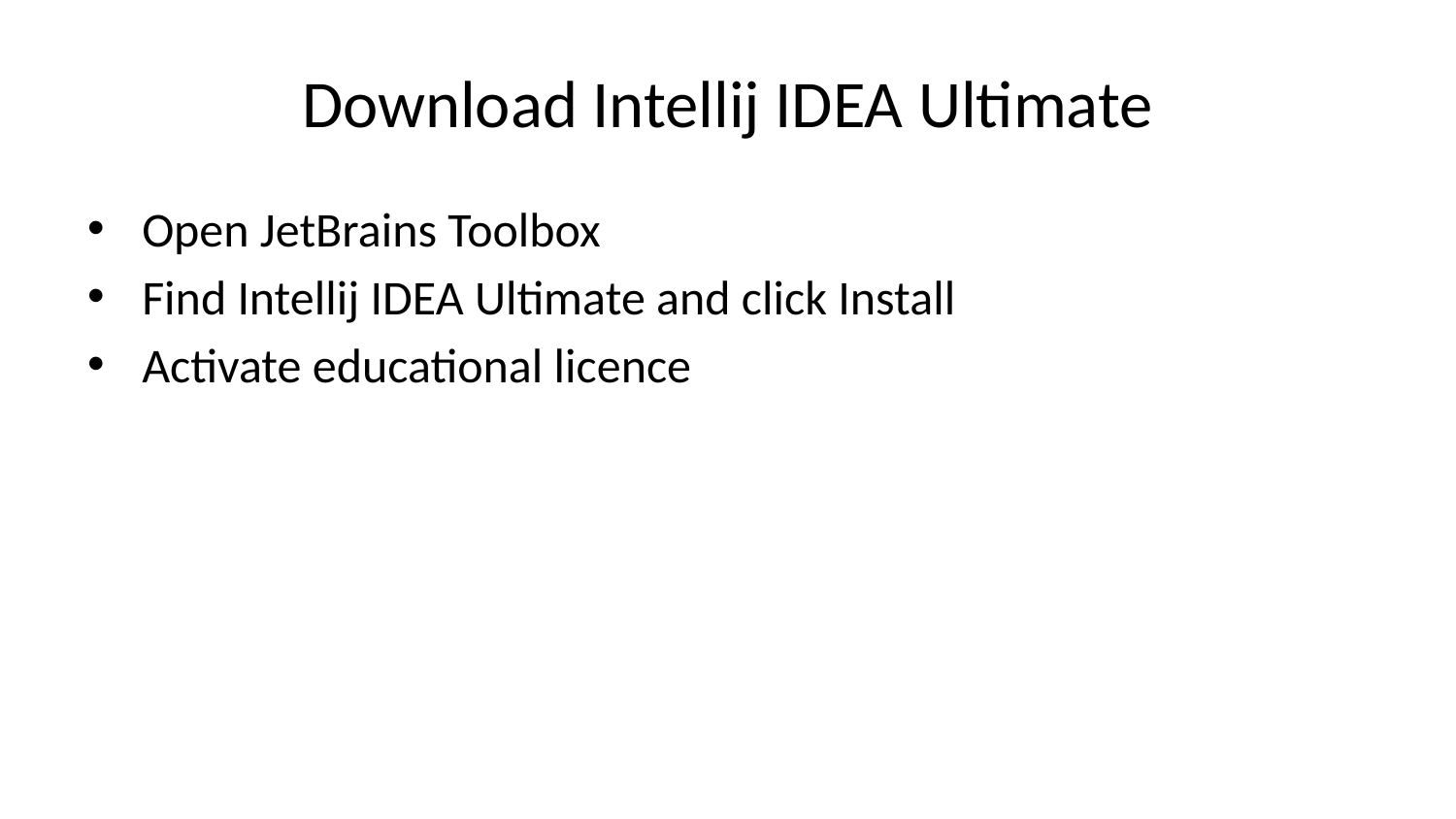

# Download Intellij IDEA Ultimate
Open JetBrains Toolbox
Find Intellij IDEA Ultimate and click Install
Activate educational licence